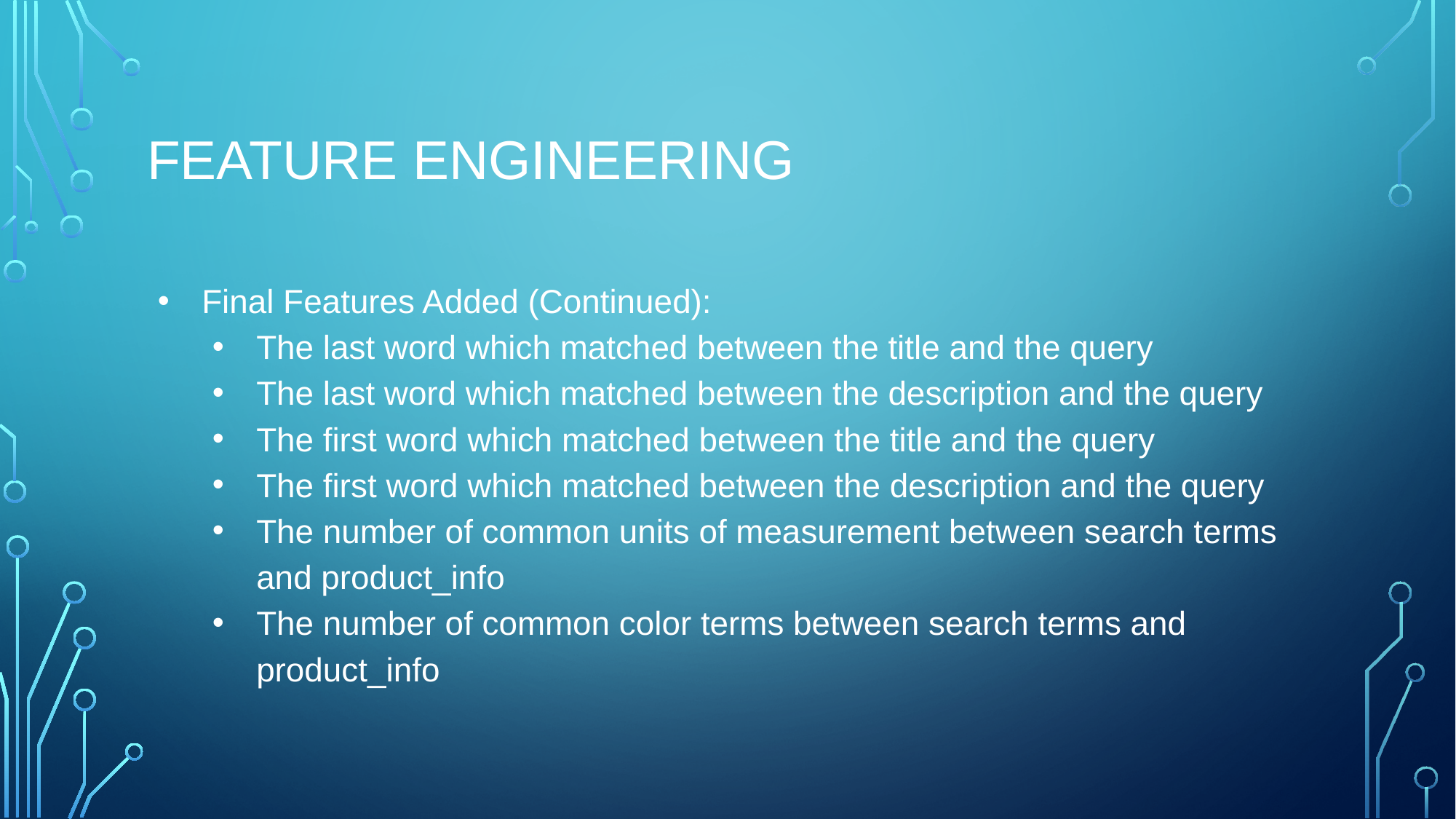

# FEATURE ENGINEERING
Final Features Added (Continued):
The last word which matched between the title and the query
The last word which matched between the description and the query
The first word which matched between the title and the query
The first word which matched between the description and the query
The number of common units of measurement between search terms and product_info
The number of common color terms between search terms and product_info